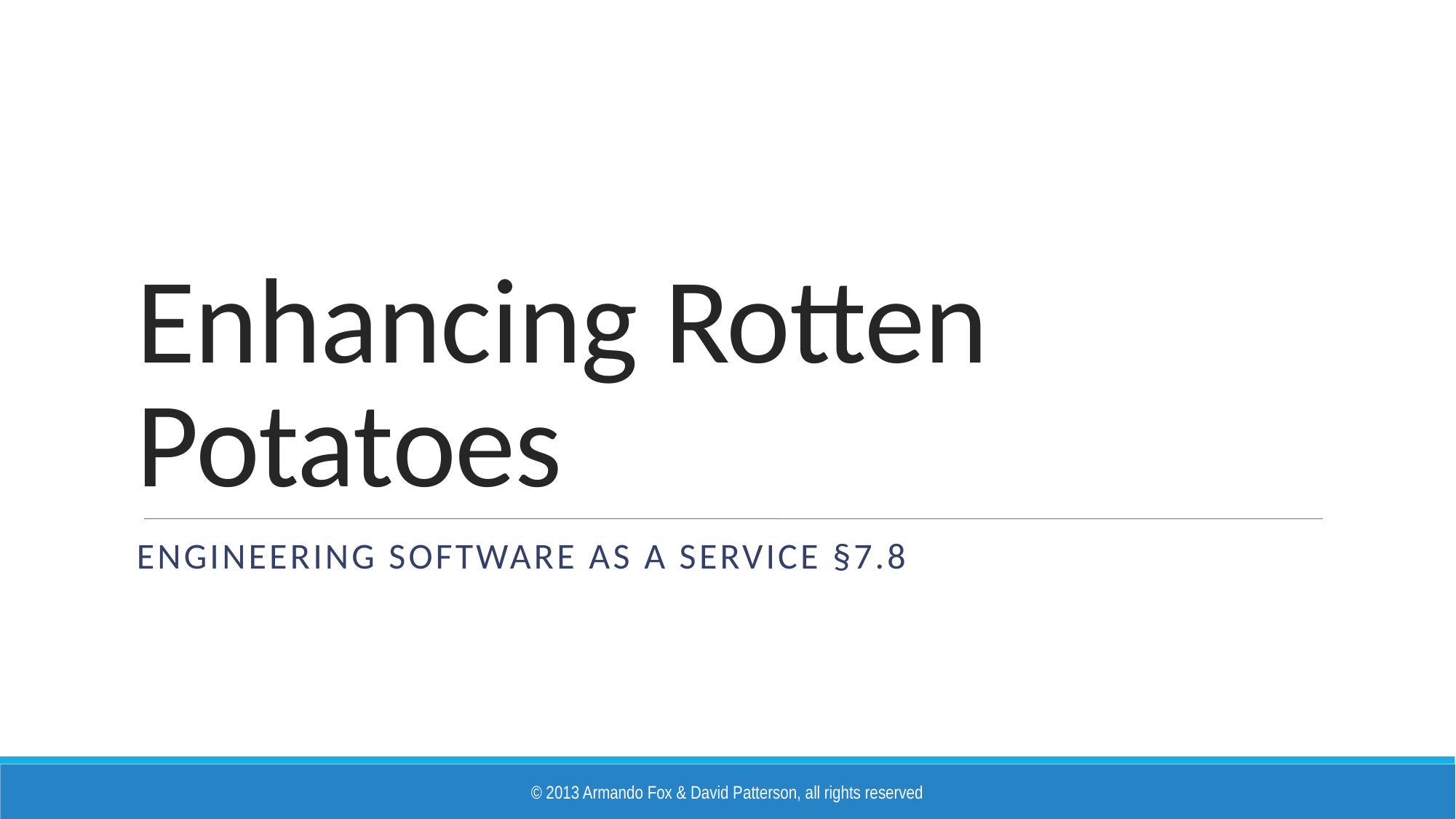

# Enhancing Rotten Potatoes
Engineering Software as a Service §7.8
© 2013 Armando Fox & David Patterson, all rights reserved